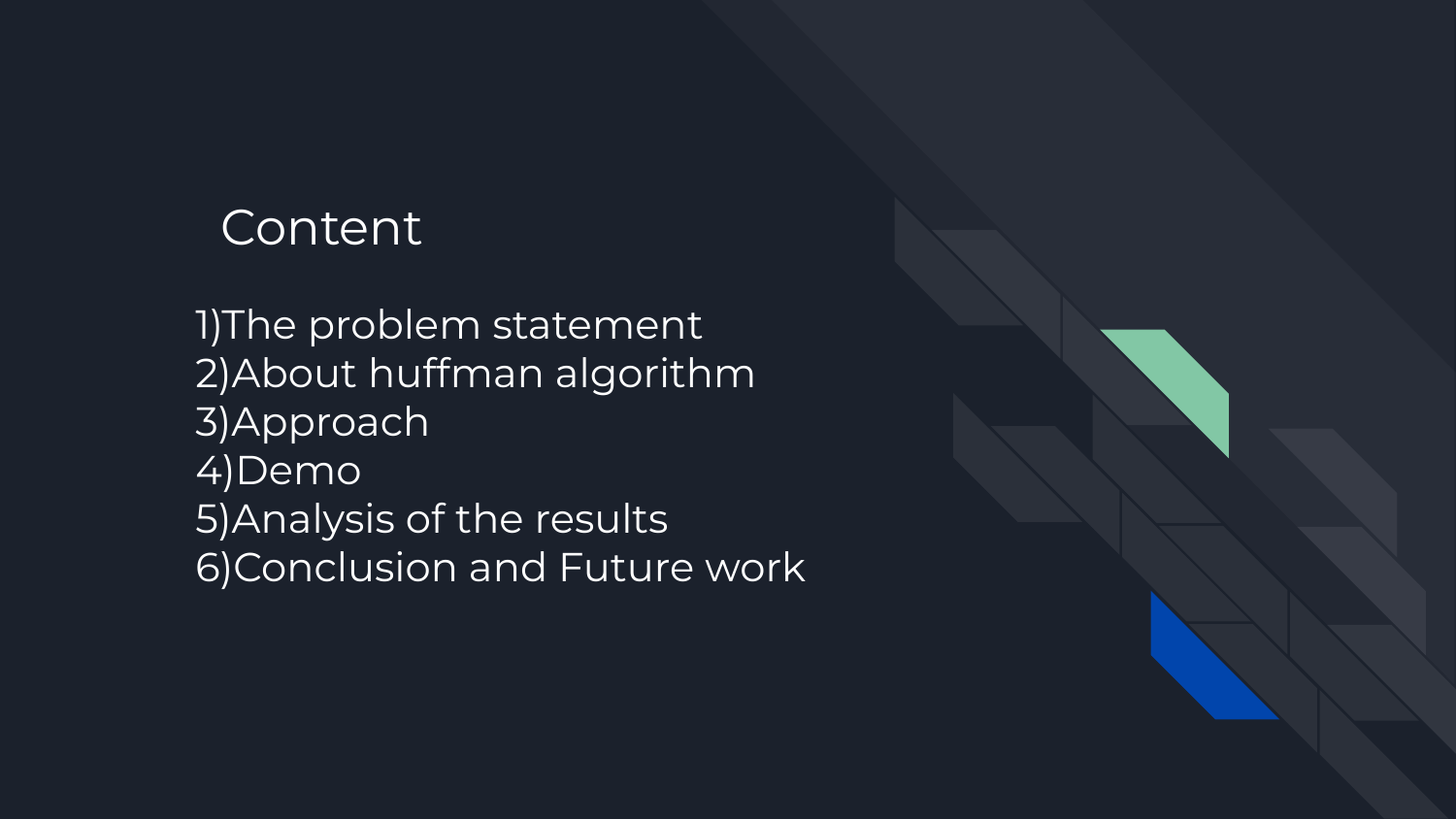

# Content
1)The problem statement
2)About huffman algorithm
3)Approach
4)Demo
5)Analysis of the results
6)Conclusion and Future work